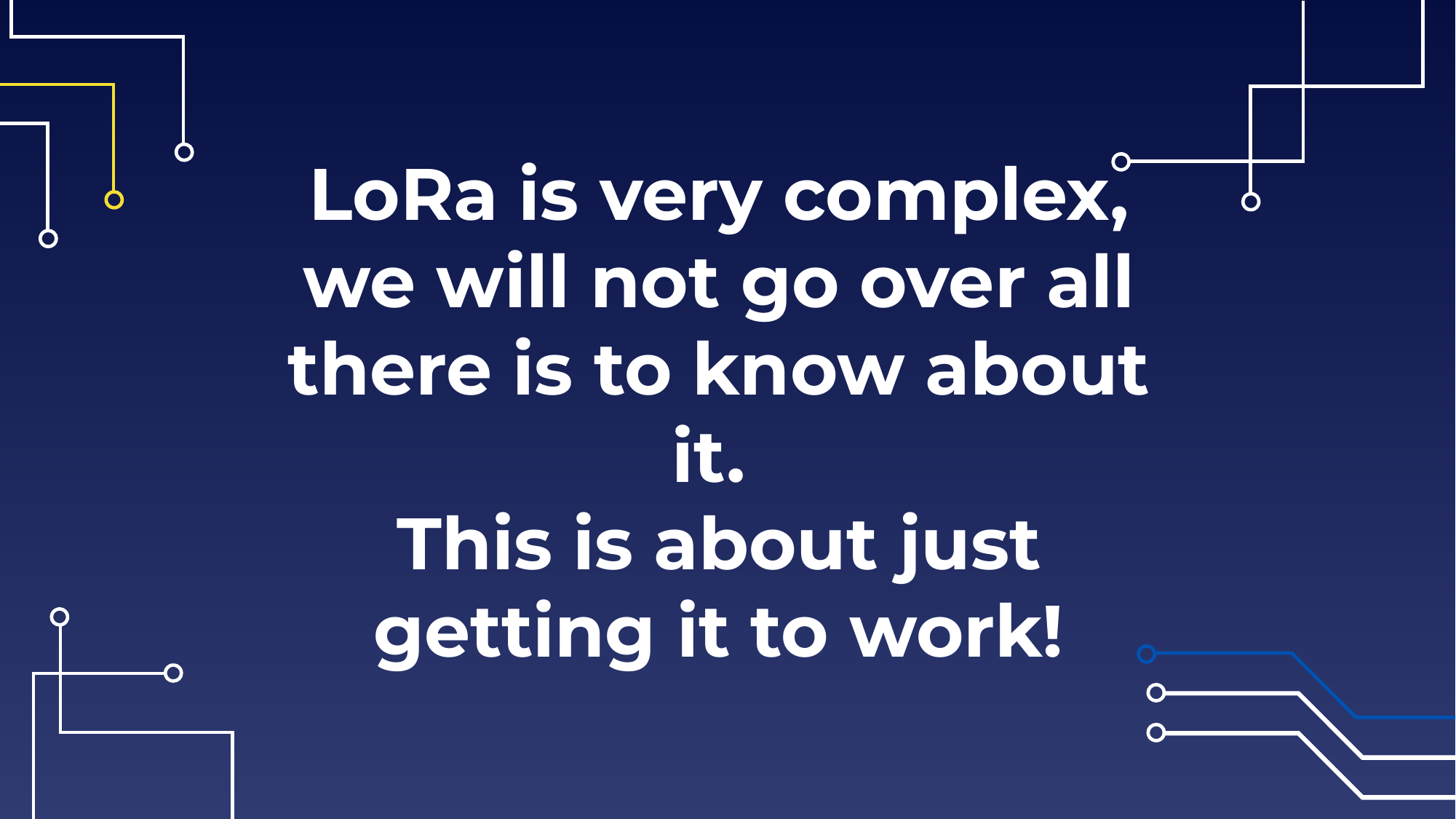

# LoRa is very complex, we will not go over all there is to know about it. This is about just getting it to work!